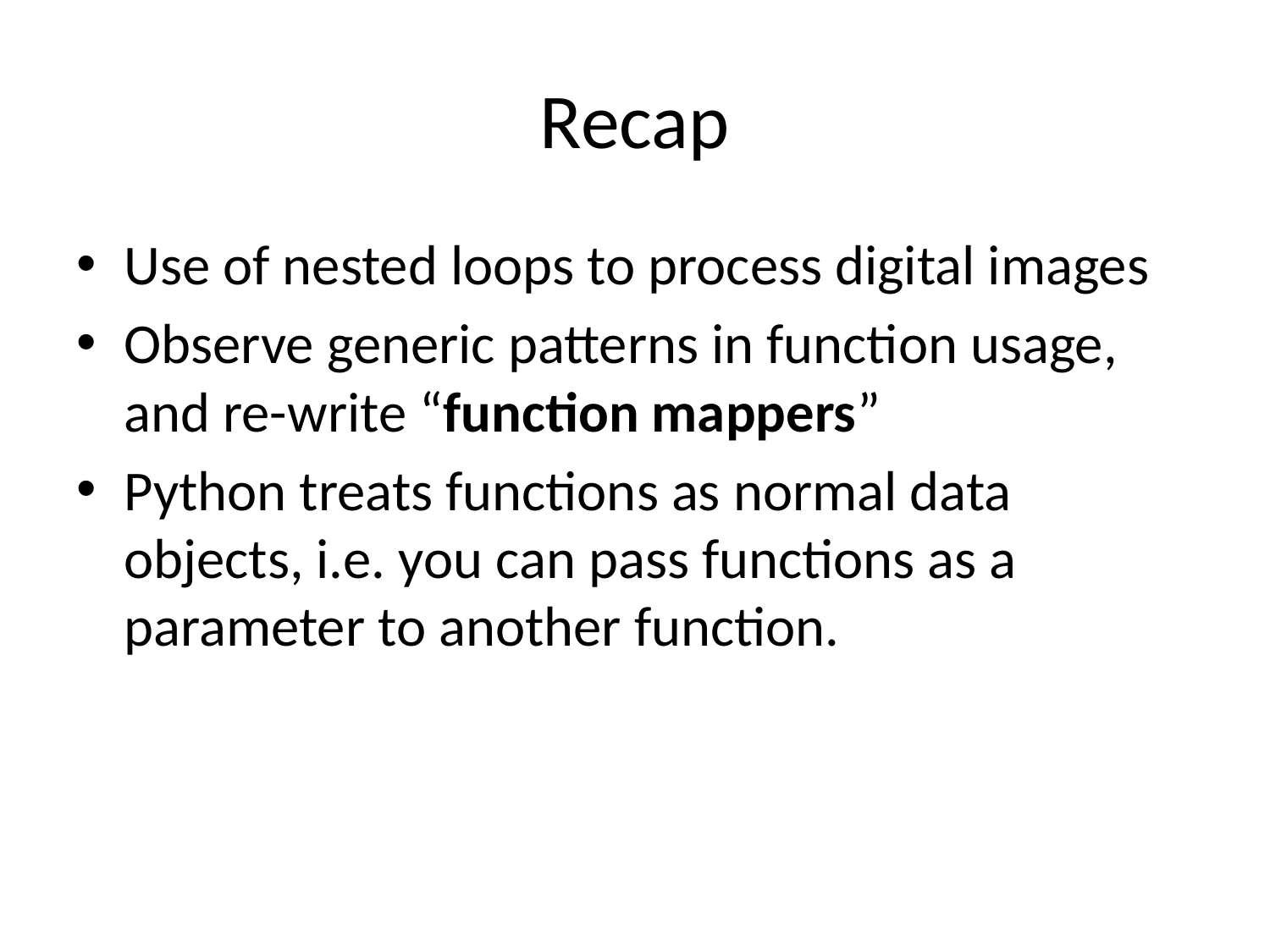

# Recap
Use of nested loops to process digital images
Observe generic patterns in function usage, and re-write “function mappers”
Python treats functions as normal data objects, i.e. you can pass functions as a parameter to another function.